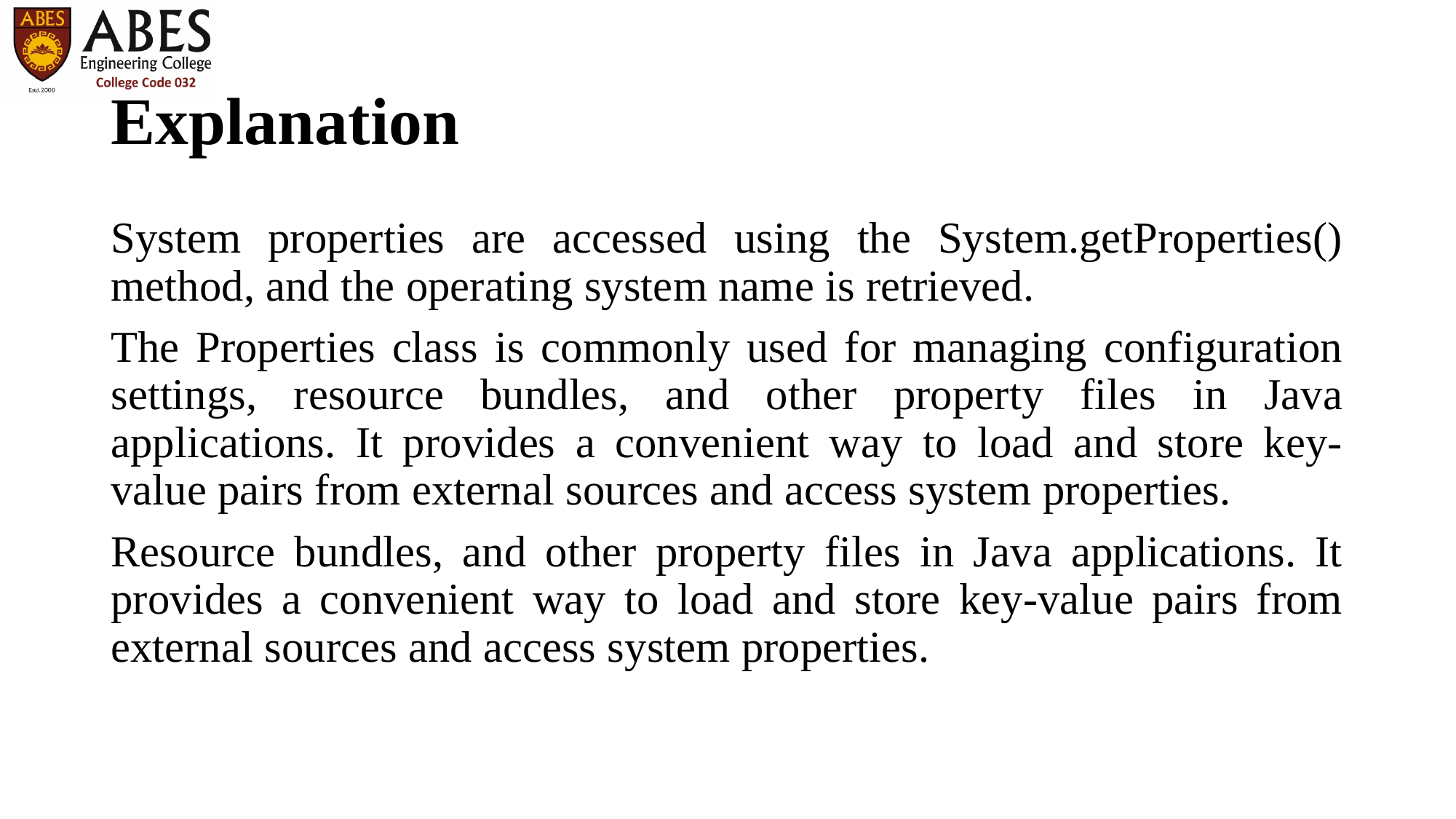

# Explanation
System properties are accessed using the System.getProperties() method, and the operating system name is retrieved.
The Properties class is commonly used for managing configuration settings, resource bundles, and other property files in Java applications. It provides a convenient way to load and store key-value pairs from external sources and access system properties.
Resource bundles, and other property files in Java applications. It provides a convenient way to load and store key-value pairs from external sources and access system properties.